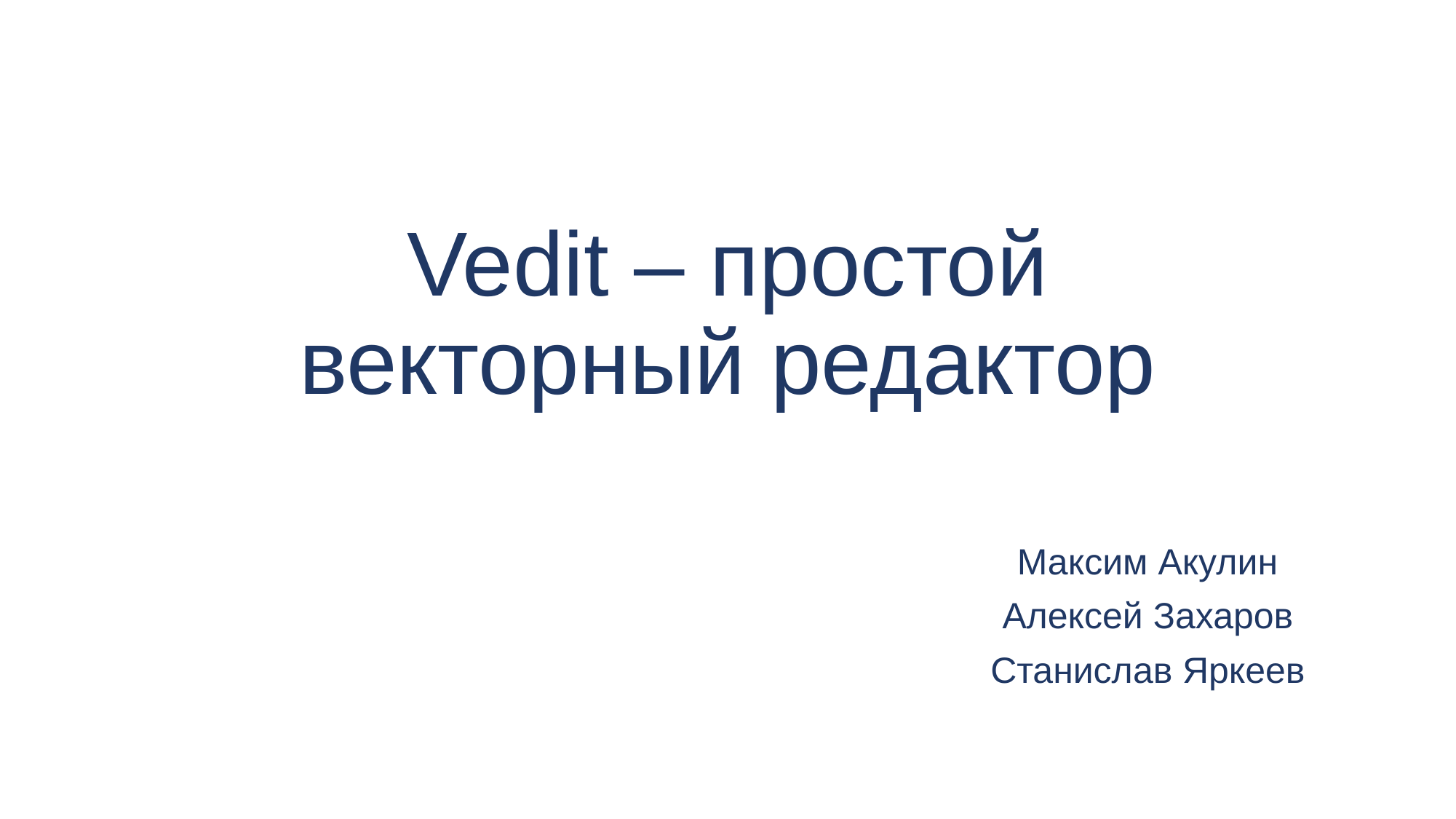

# Vedit – простой векторный редактор
Максим Акулин
Алексей Захаров
Станислав Яркеев